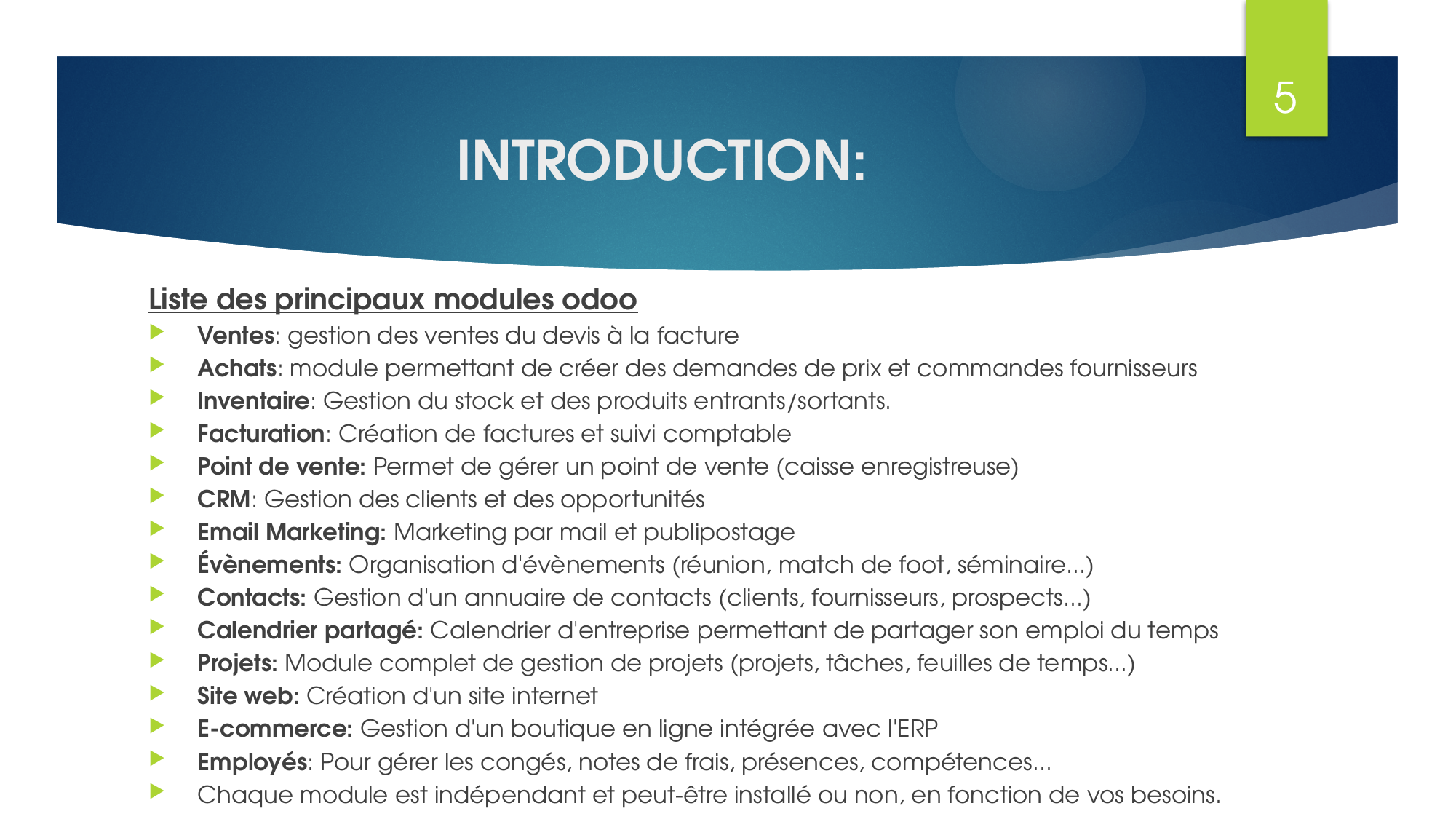

5
# INTRODUCTION:
Liste des principaux modules odoo
Ventes: gestion des ventes du devis à la facture
Achats: module permettant de créer des demandes de prix et commandes fournisseurs
Inventaire: Gestion du stock et des produits entrants/sortants.
Facturation: Création de factures et suivi comptable
Point de vente: Permet de gérer un point de vente (caisse enregistreuse)
CRM: Gestion des clients et des opportunités
Email Marketing: Marketing par mail et publipostage
Évènements: Organisation d'évènements (réunion, match de foot, séminaire...)
Contacts: Gestion d'un annuaire de contacts (clients, fournisseurs, prospects...)
Calendrier partagé: Calendrier d'entreprise permettant de partager son emploi du temps
Projets: Module complet de gestion de projets (projets, tâches, feuilles de temps...)
Site web: Création d'un site internet
E-commerce: Gestion d'un boutique en ligne intégrée avec l'ERP
Employés: Pour gérer les congés, notes de frais, présences, compétences...
Chaque module est indépendant et peut-être installé ou non, en fonction de vos besoins.